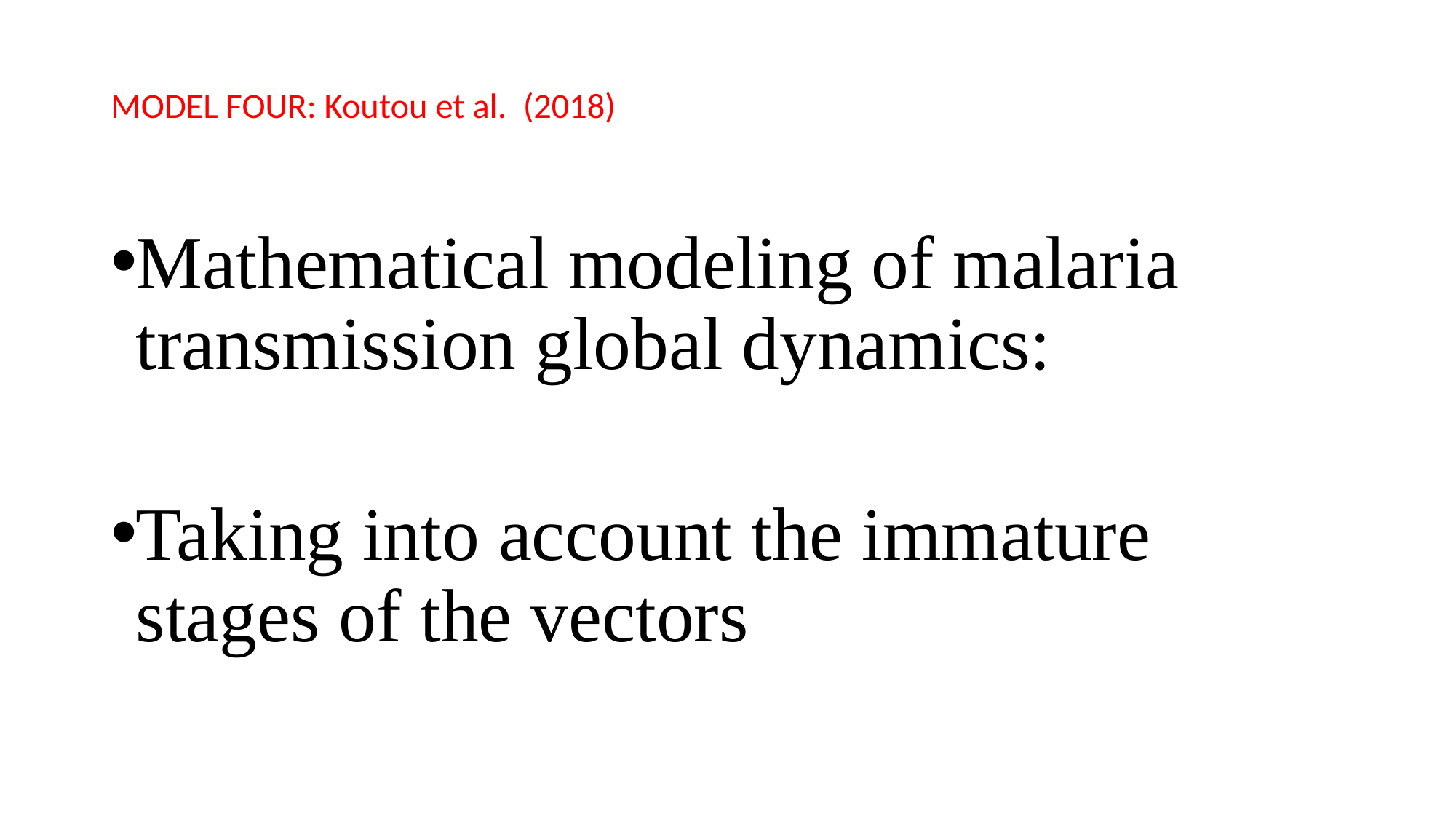

# MODEL FOUR: Koutou et al.  (2018)
Mathematical modeling of malaria
transmission global dynamics:

Taking into account the immature stages of the vectors